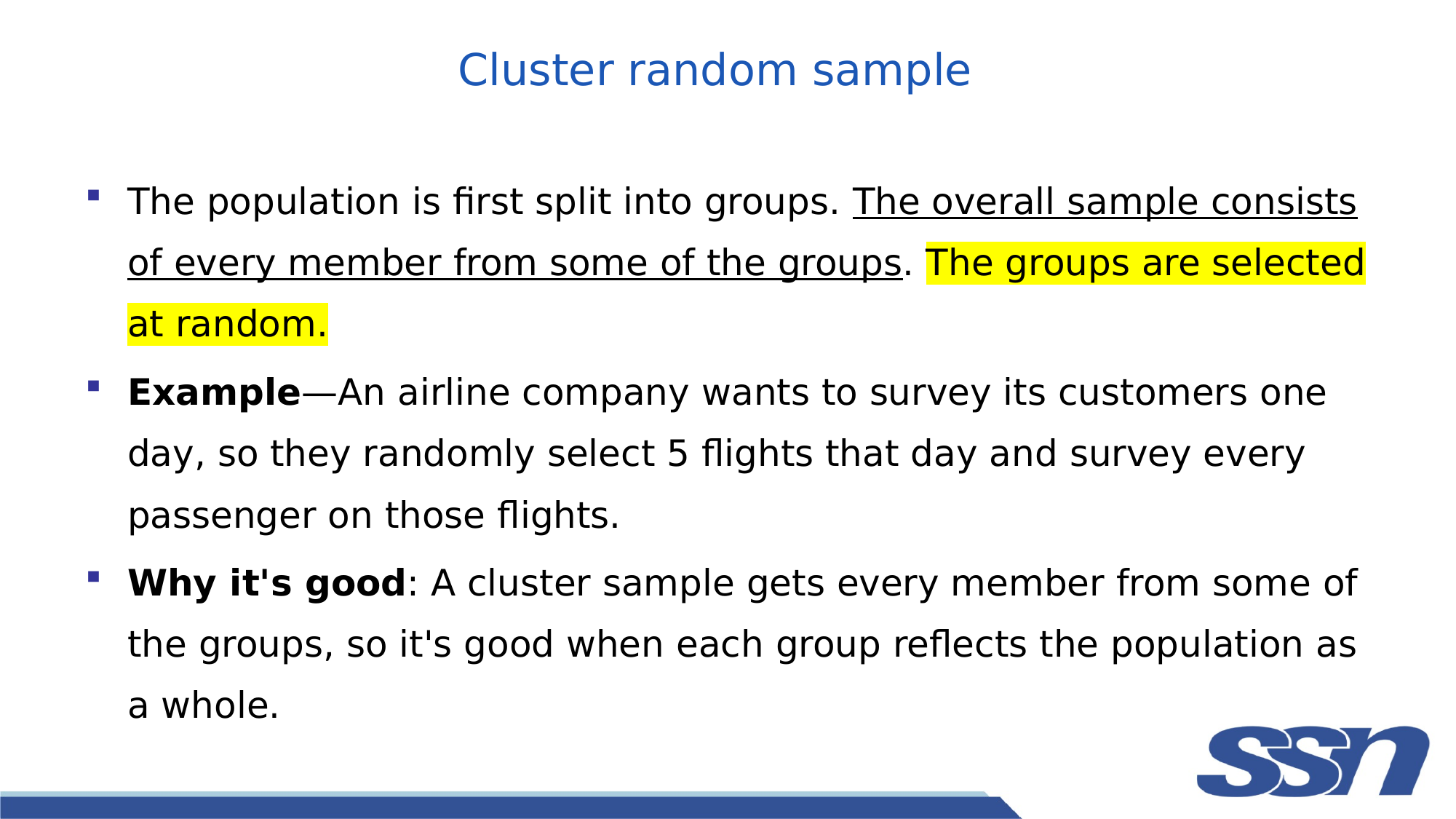

# Cluster random sample
The population is first split into groups. The overall sample consists of every member from some of the groups. The groups are selected at random.
Example—An airline company wants to survey its customers one day, so they randomly select 5 flights that day and survey every passenger on those flights.
Why it's good: A cluster sample gets every member from some of the groups, so it's good when each group reflects the population as a whole.